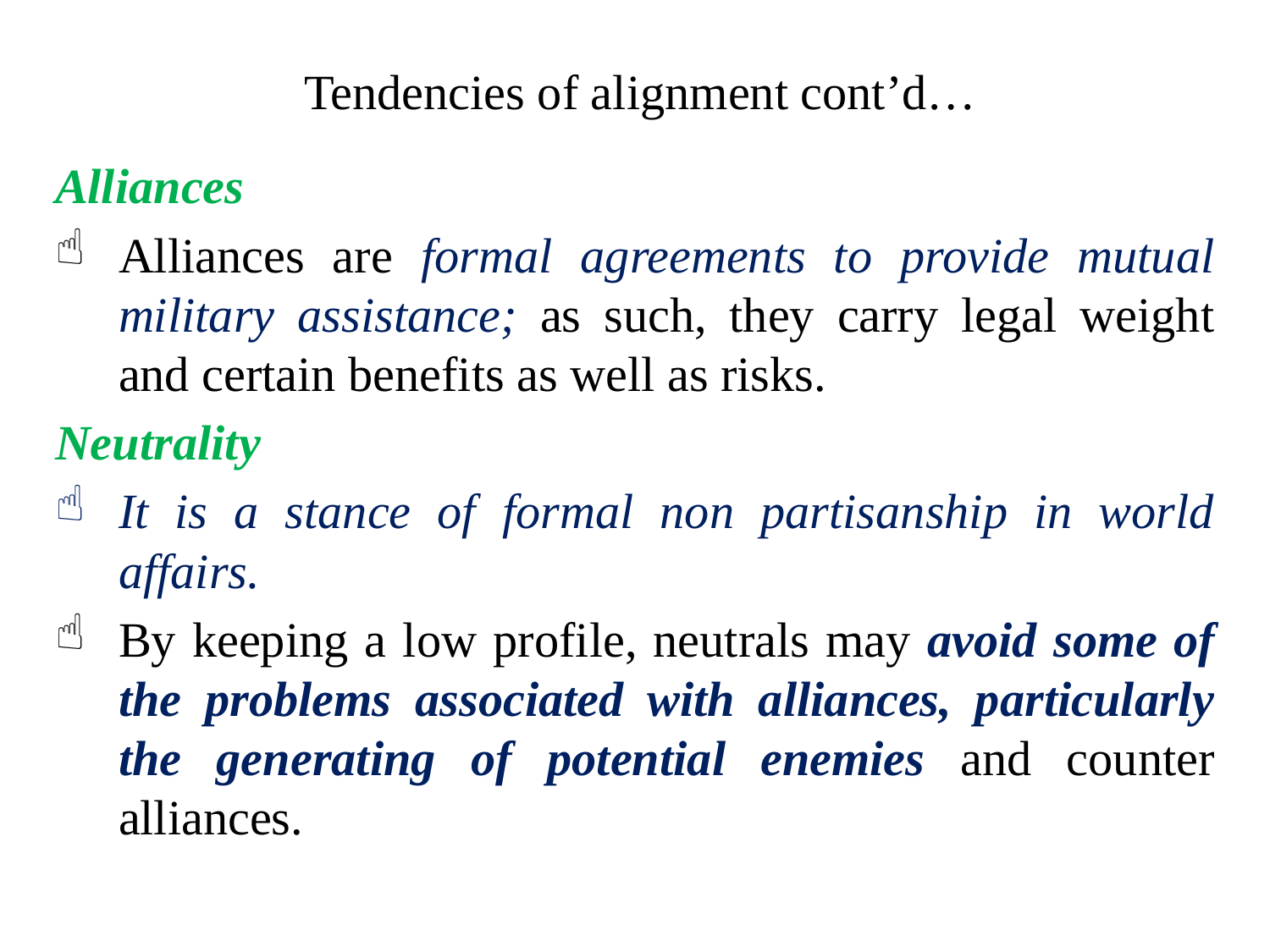

# Tendencies of alignment cont’d…
Alliances
Alliances are formal agreements to provide mutual military assistance; as such, they carry legal weight and certain benefits as well as risks.
Neutrality
It is a stance of formal non partisanship in world affairs.
By keeping a low profile, neutrals may avoid some of the problems associated with alliances, particularly the generating of potential enemies and counter alliances.